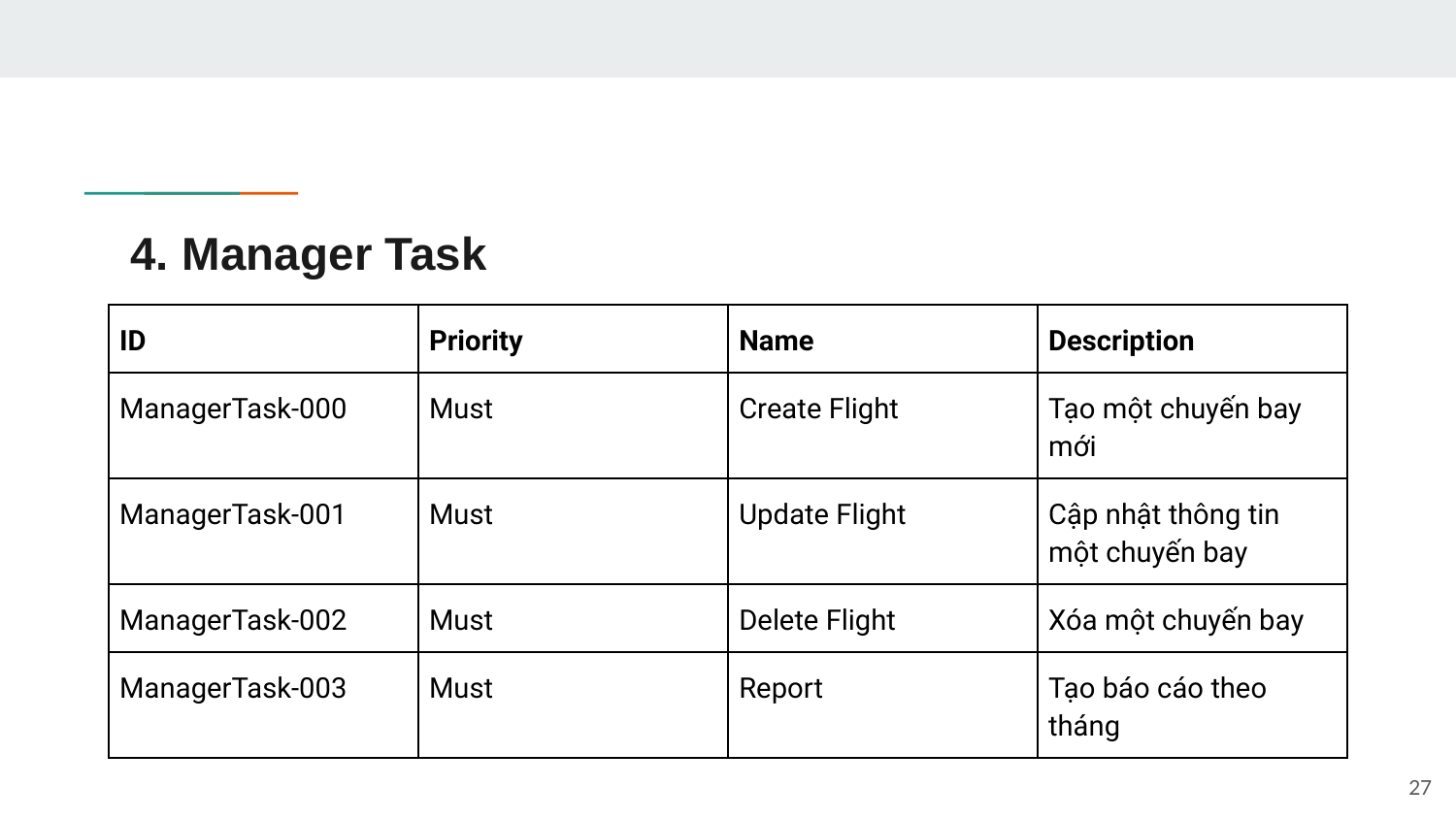

# 4. Manager Task
| ID | Priority | Name | Description |
| --- | --- | --- | --- |
| ManagerTask-000 | Must | Create Flight | Tạo một chuyến bay mới |
| ManagerTask-001 | Must | Update Flight | Cập nhật thông tin một chuyến bay |
| ManagerTask-002 | Must | Delete Flight | Xóa một chuyến bay |
| ManagerTask-003 | Must | Report | Tạo báo cáo theo tháng |
27